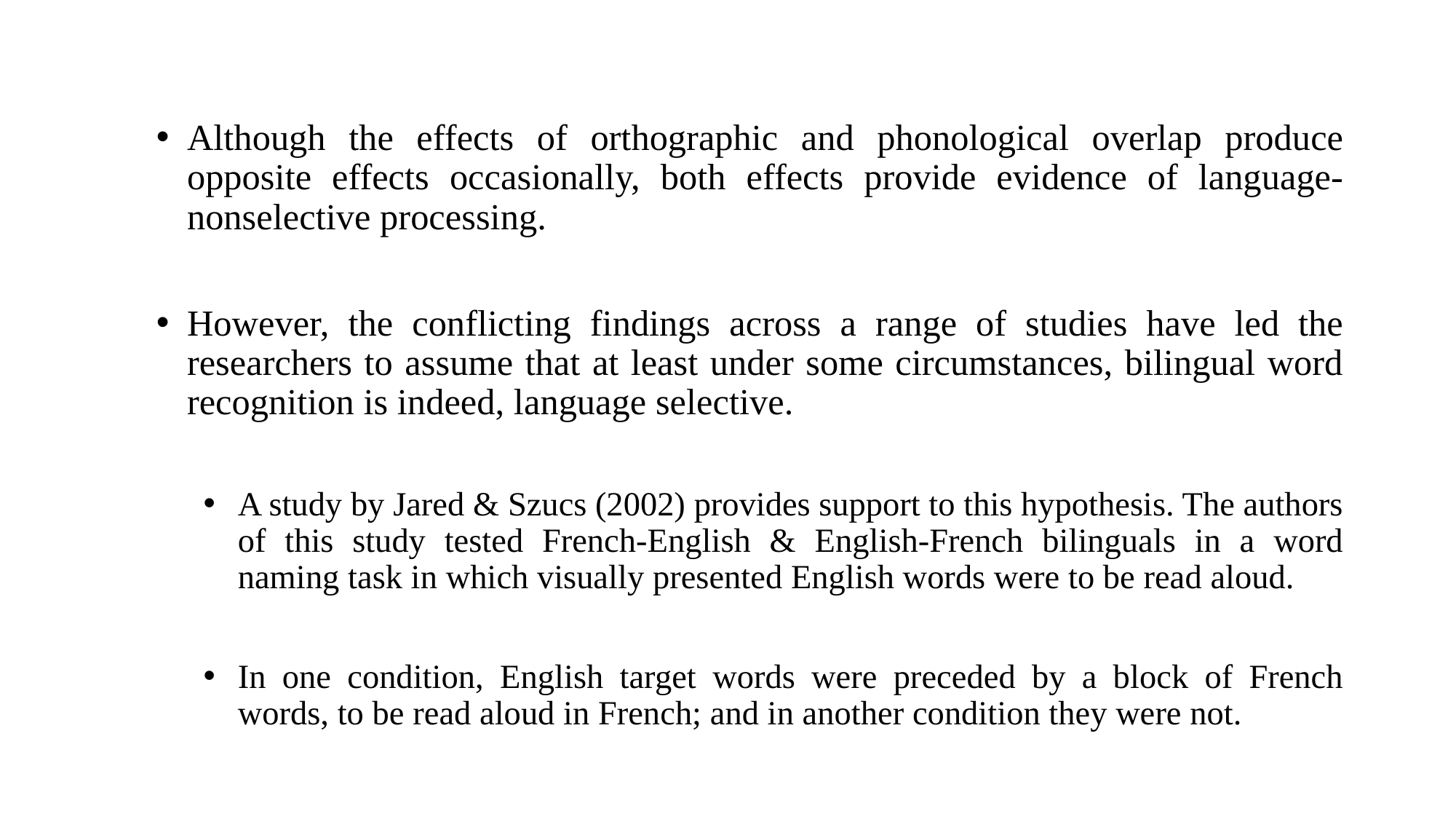

Although the effects of orthographic and phonological overlap produce opposite effects occasionally, both effects provide evidence of language-nonselective processing.

However, the conflicting findings across a range of studies have led the researchers to assume that at least under some circumstances, bilingual word recognition is indeed, language selective.

A study by Jared & Szucs (2002) provides support to this hypothesis. The authors of this study tested French-English & English-French bilinguals in a word naming task in which visually presented English words were to be read aloud.

In one condition, English target words were preceded by a block of French words, to be read aloud in French; and in another condition they were not.